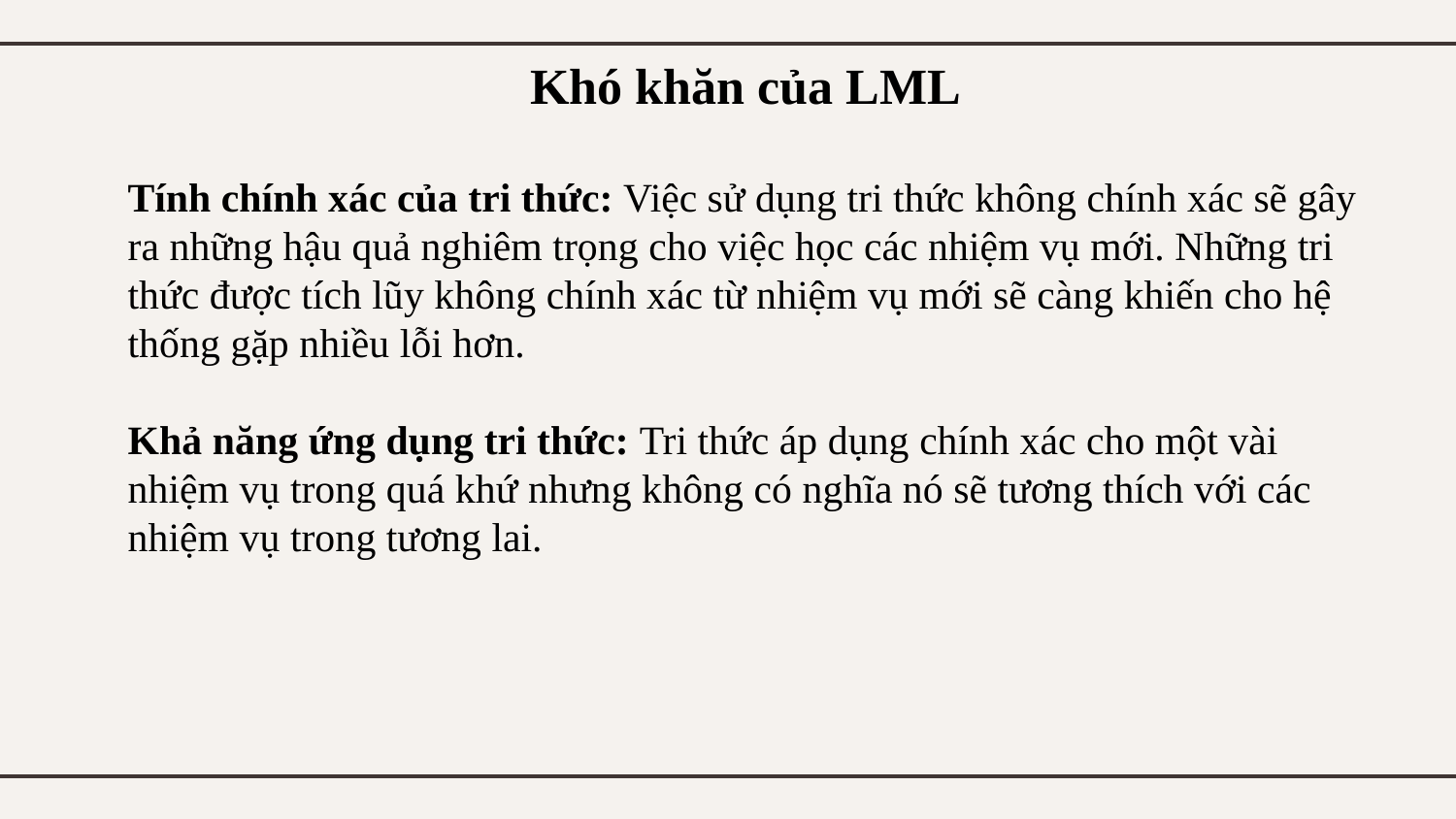

# Khó khăn của LML
Tính chính xác của tri thức: Việc sử dụng tri thức không chính xác sẽ gây ra những hậu quả nghiêm trọng cho việc học các nhiệm vụ mới. Những tri thức được tích lũy không chính xác từ nhiệm vụ mới sẽ càng khiến cho hệ thống gặp nhiều lỗi hơn.

Khả năng ứng dụng tri thức: Tri thức áp dụng chính xác cho một vài nhiệm vụ trong quá khứ nhưng không có nghĩa nó sẽ tương thích với các nhiệm vụ trong tương lai.